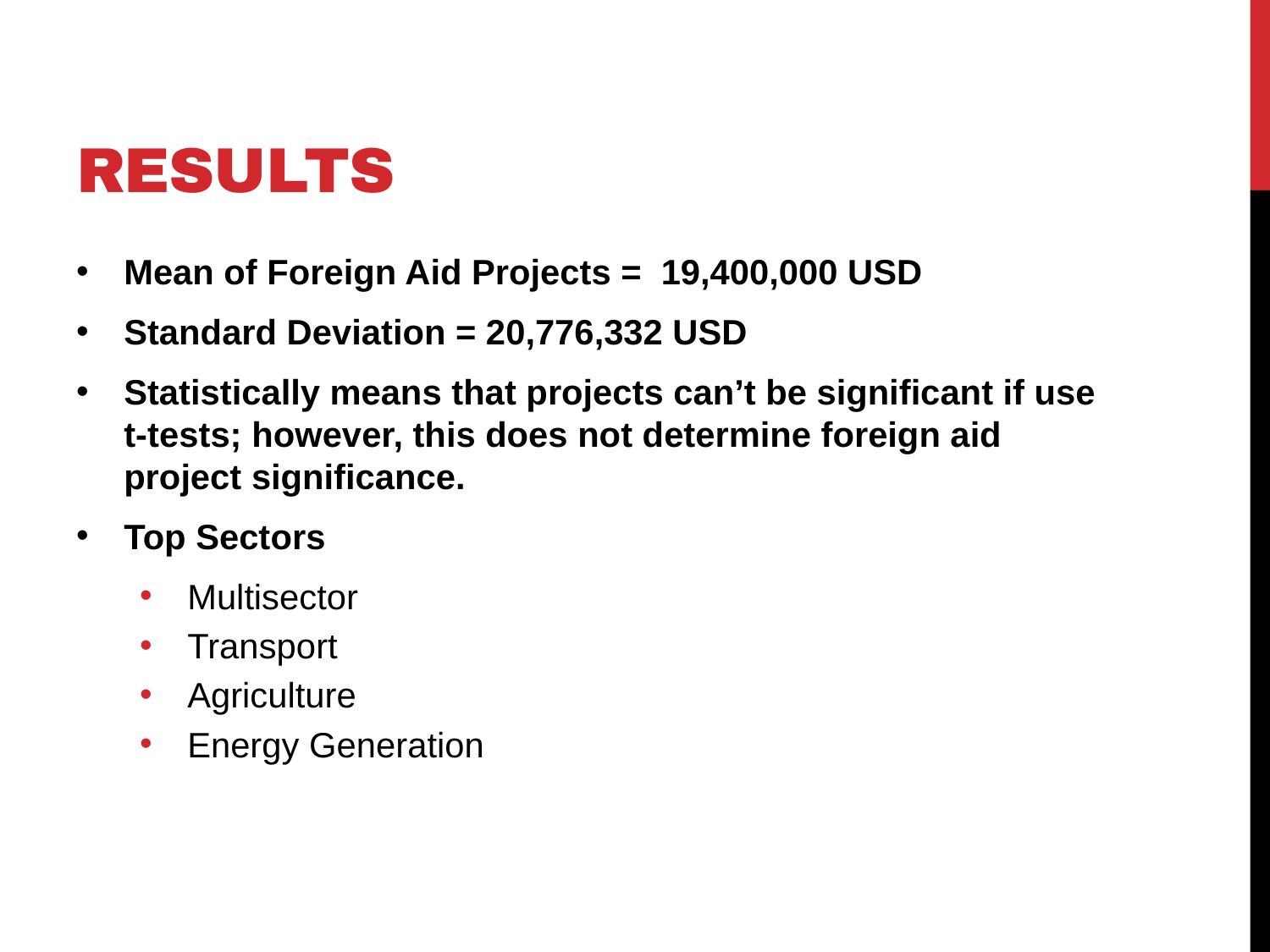

# Results
Mean of Foreign Aid Projects =  19,400,000 USD
Standard Deviation = 20,776,332 USD
Statistically means that projects can’t be significant if use t-tests; however, this does not determine foreign aid project significance.
Top Sectors
Multisector
Transport
Agriculture
Energy Generation